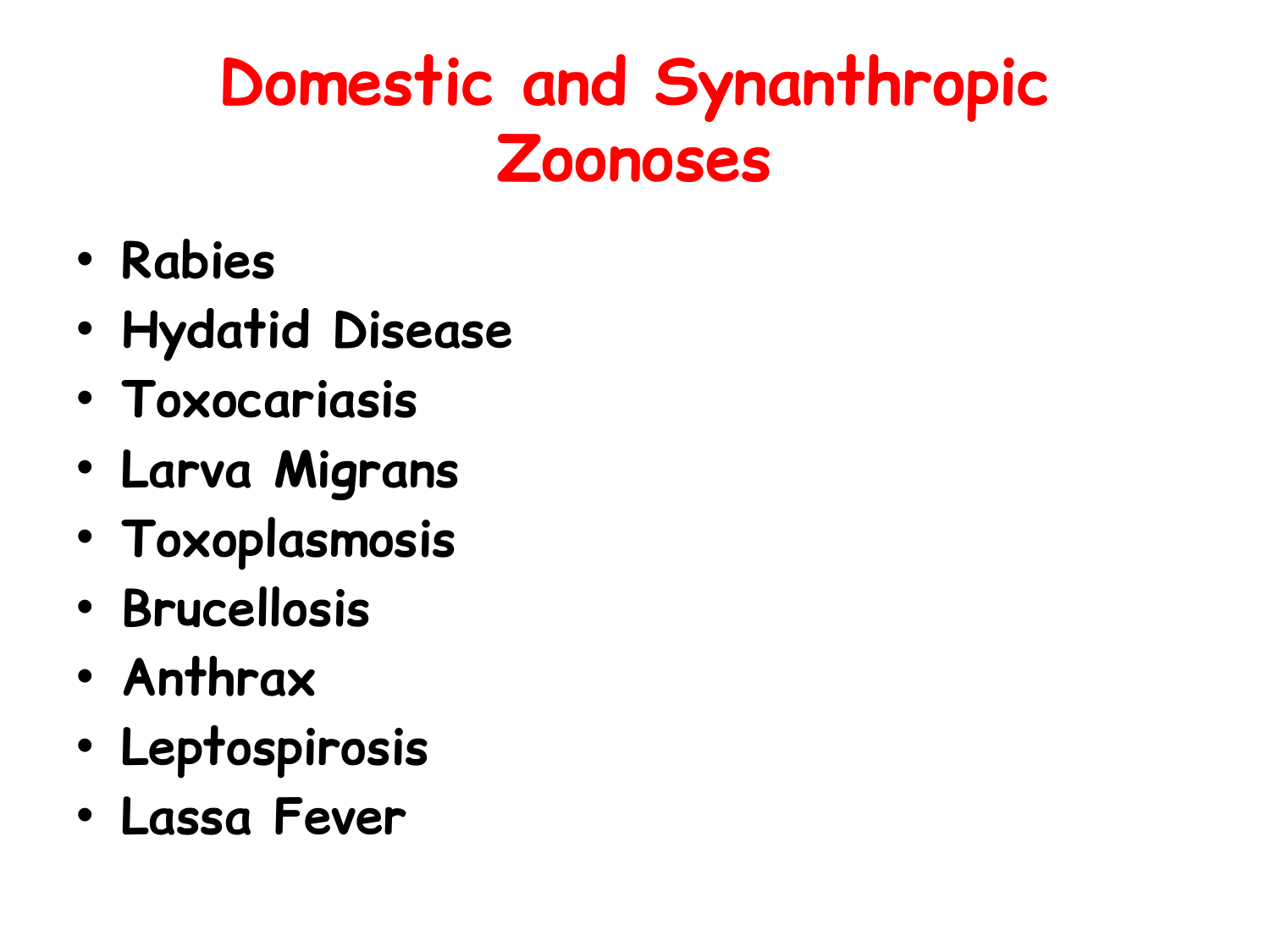

# Domestic and Synanthropic Zoonoses
Rabies
Hydatid Disease
Toxocariasis
Larva Migrans
Toxoplasmosis
Brucellosis
Anthrax
Leptospirosis
Lassa Fever